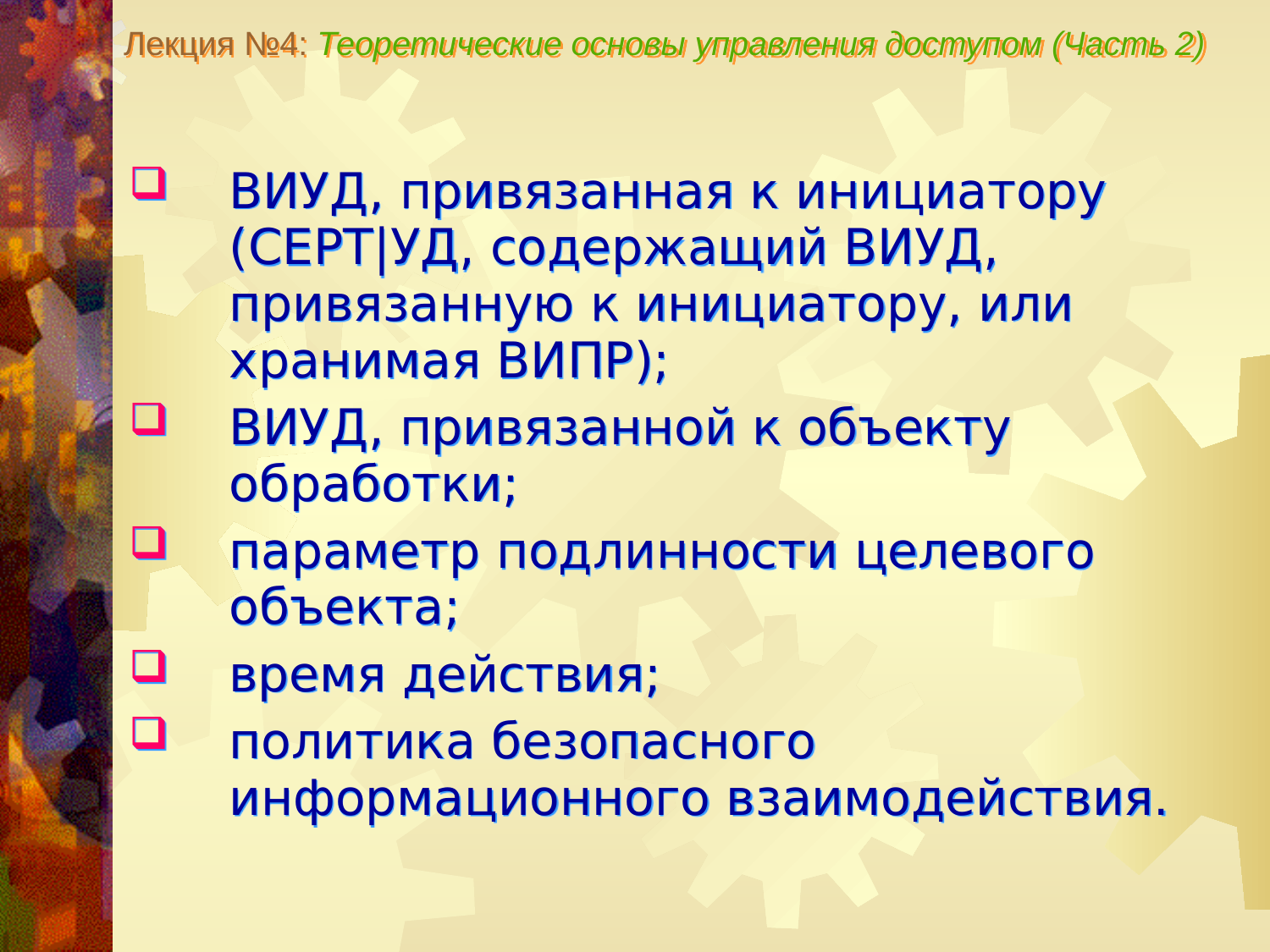

Лекция №4: Теоретические основы управления доступом (Часть 2)
ВИУД, привязанная к инициатору (СЕРТ|УД, содержащий ВИУД, привязанную к инициатору, или хранимая ВИПР);
ВИУД, привязанной к объекту обработки;
параметр подлинности целевого объекта;
время действия;
политика безопасного информационного взаимодействия.